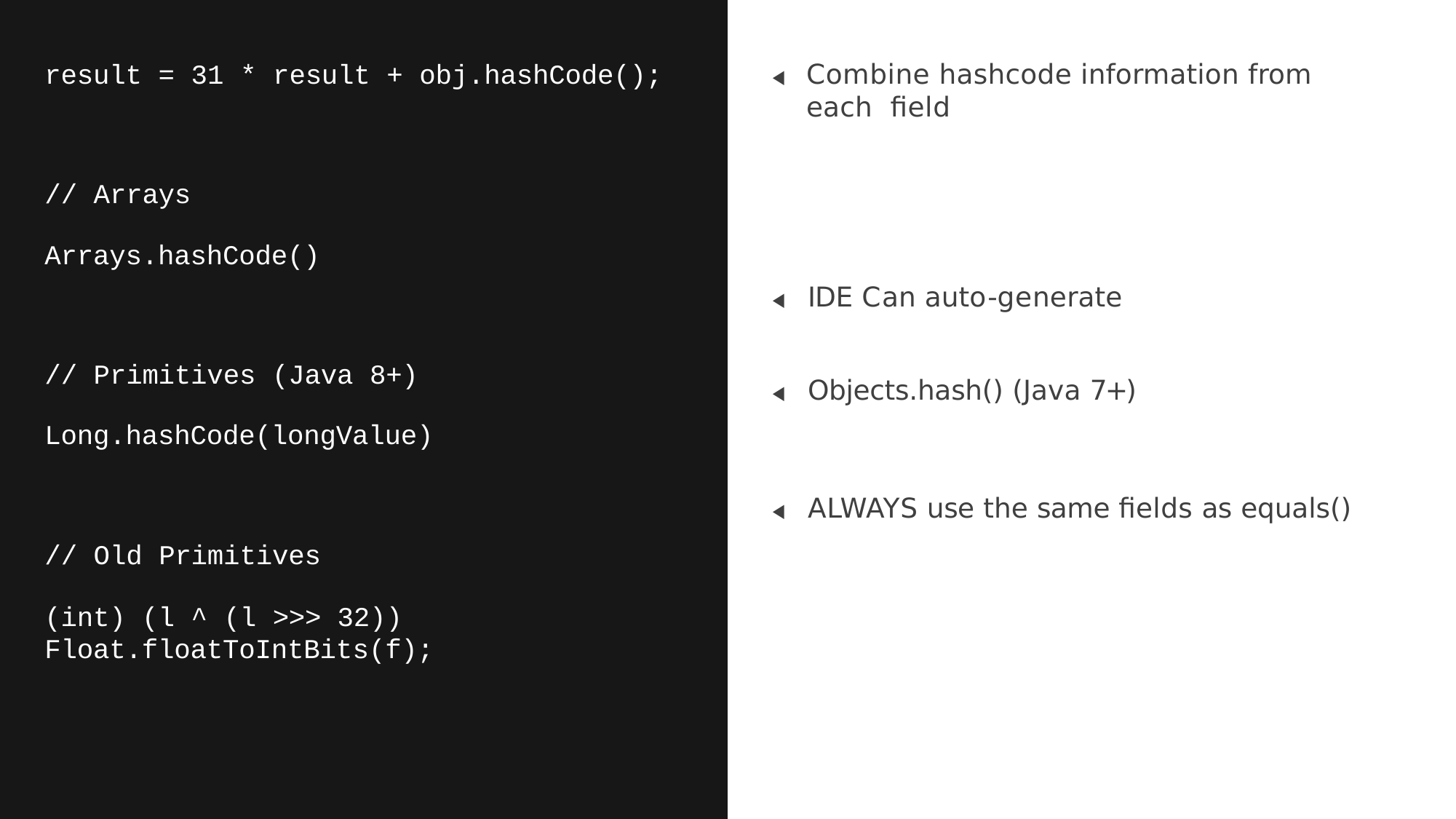

result = 31 * result + obj.hashCode();
# ◀	Combine hashcode information from each  field
// Arrays
Arrays.hashCode()
◀	IDE Can auto-generate

◀	Objects.hash() (Java 7+)
// Primitives (Java 8+)
Long.hashCode(longValue)
◀	ALWAYS use the same fields as equals()
// Old Primitives
(int) (l ^ (l >>> 32))  Float.floatToIntBits(f);
9